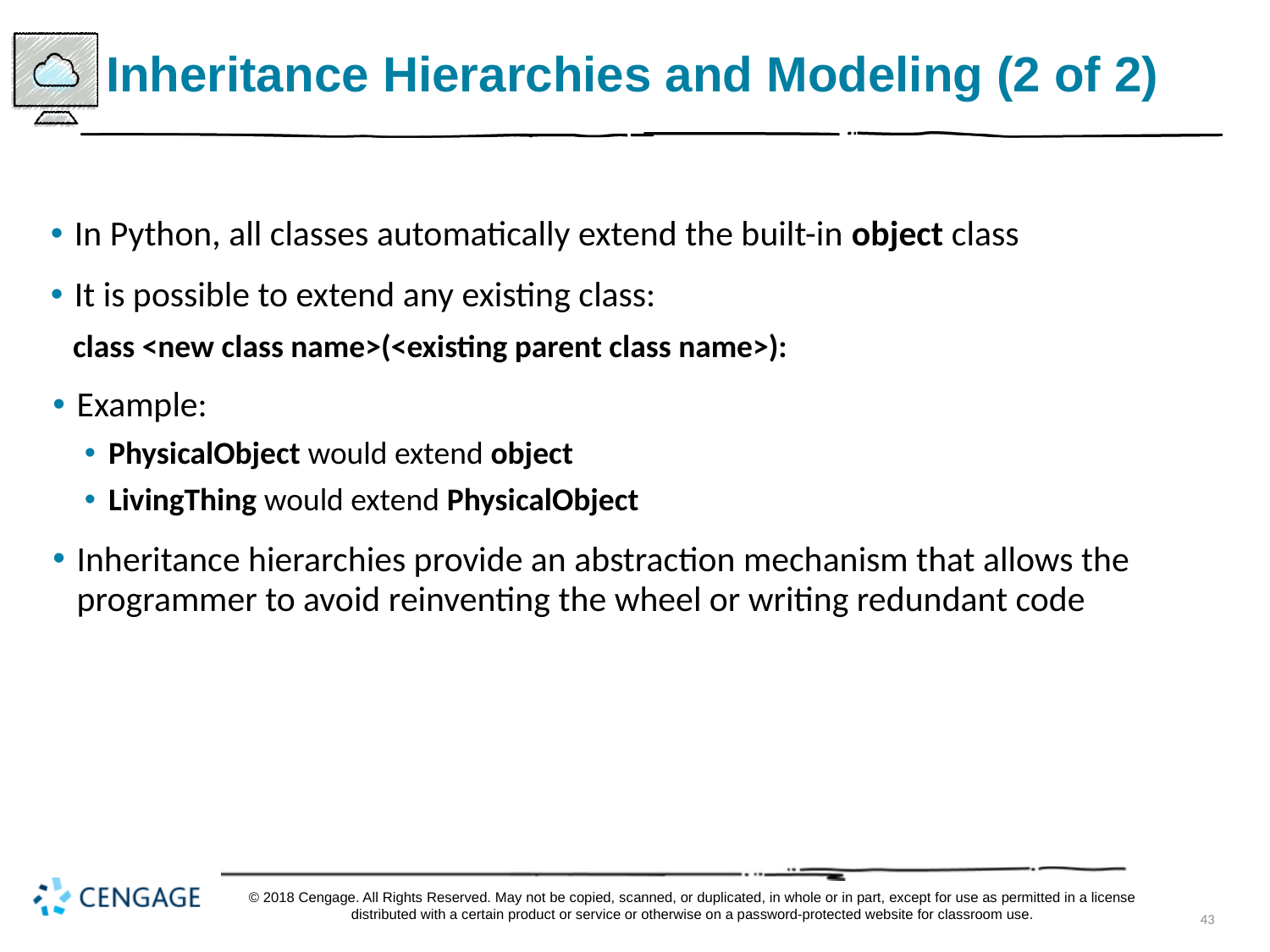

# Inheritance Hierarchies and Modeling (2 of 2)
In Python, all classes automatically extend the built-in object class
It is possible to extend any existing class:
class <new class name>(<existing parent class name>):
Example:
PhysicalObject would extend object
LivingThing would extend PhysicalObject
Inheritance hierarchies provide an abstraction mechanism that allows the programmer to avoid reinventing the wheel or writing redundant code
© 2018 Cengage. All Rights Reserved. May not be copied, scanned, or duplicated, in whole or in part, except for use as permitted in a license distributed with a certain product or service or otherwise on a password-protected website for classroom use.